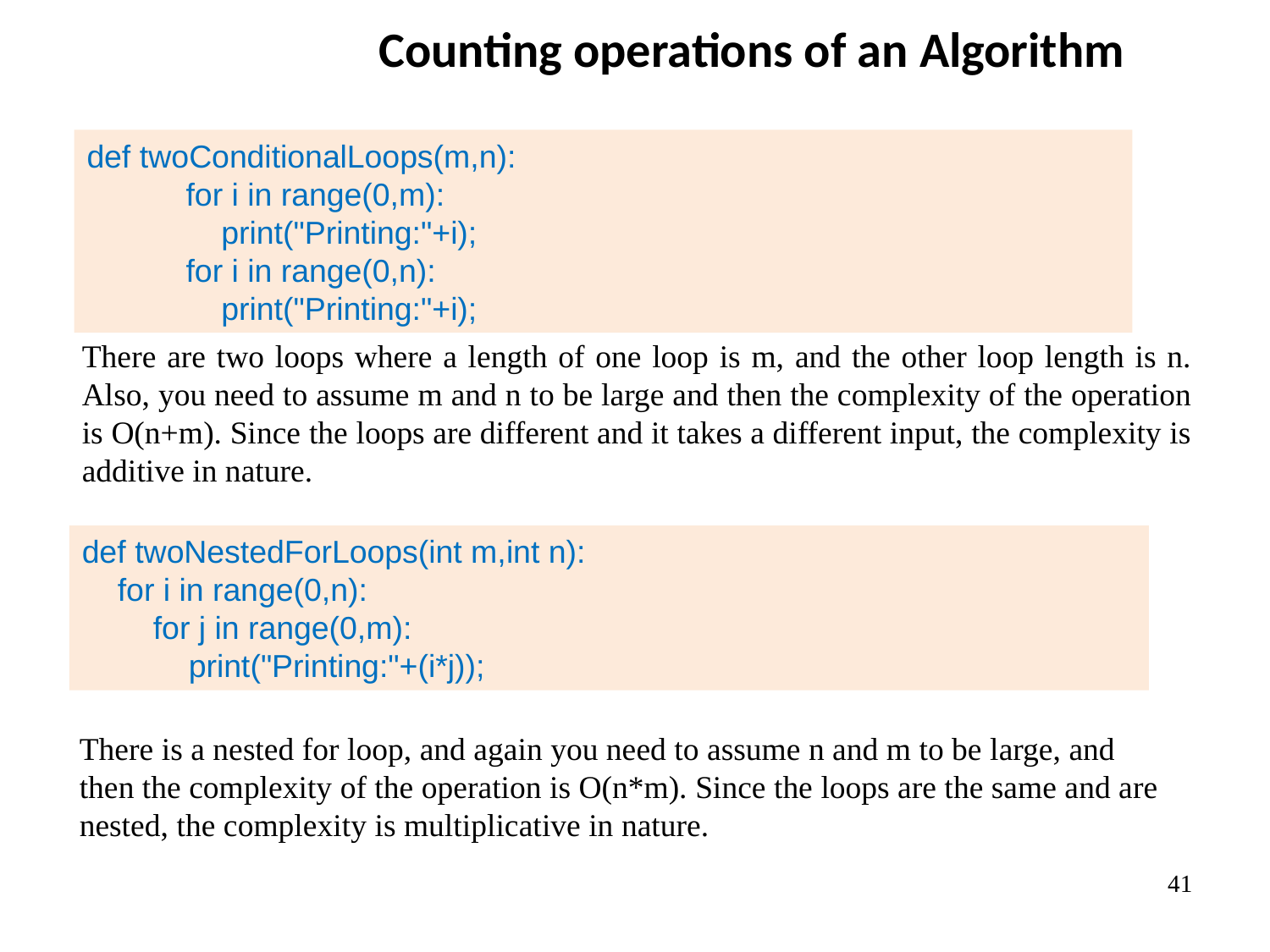

# Counting operations of an Algorithm
def twoConditionalLoops(m,n):
    for i in range(0,m):
        print("Printing:"+i);
    for i in range(0,n):
        print("Printing:"+i);
There are two loops where a length of one loop is m, and the other loop length is n. Also, you need to assume m and n to be large and then the complexity of the operation is O(n+m). Since the loops are different and it takes a different input, the complexity is additive in nature.
def twoNestedForLoops(int m,int n):
    for i in range(0,n):
        for j in range(0,m):
            print("Printing:"+(i*j));
There is a nested for loop, and again you need to assume n and m to be large, and then the complexity of the operation is O(n*m). Since the loops are the same and are nested, the complexity is multiplicative in nature.
41